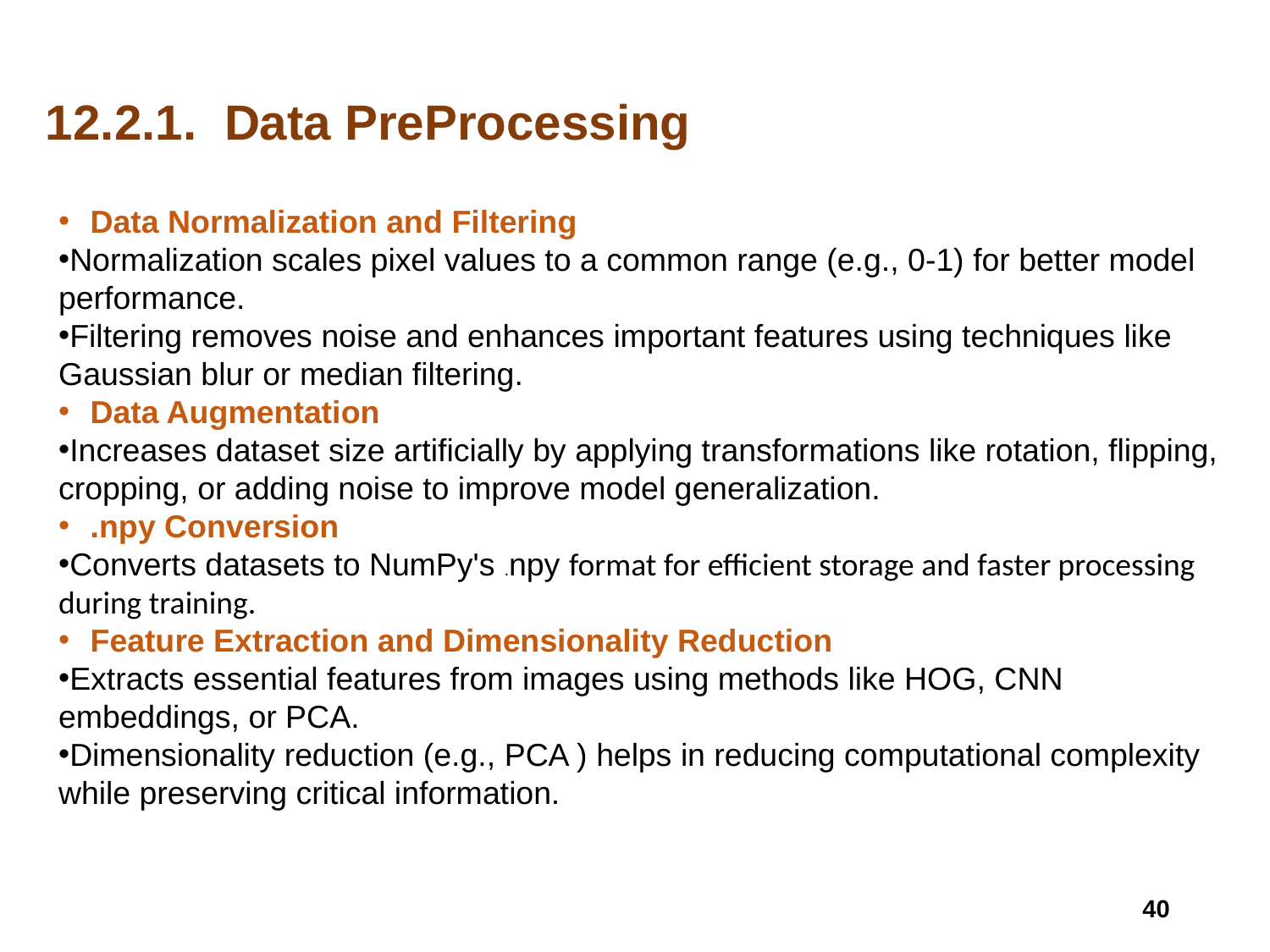

# 12.2.1.  Data PreProcessing
Data Normalization and Filtering
Normalization scales pixel values to a common range (e.g., 0-1) for better model performance.
Filtering removes noise and enhances important features using techniques like Gaussian blur or median filtering.
Data Augmentation
Increases dataset size artificially by applying transformations like rotation, flipping, cropping, or adding noise to improve model generalization.
.npy Conversion
Converts datasets to NumPy's .npy  format for efficient storage and faster processing during training.
Feature Extraction and Dimensionality Reduction
Extracts essential features from images using methods like HOG, CNN embeddings, or PCA.
Dimensionality reduction (e.g., PCA ) helps in reducing computational complexity while preserving critical information.

40